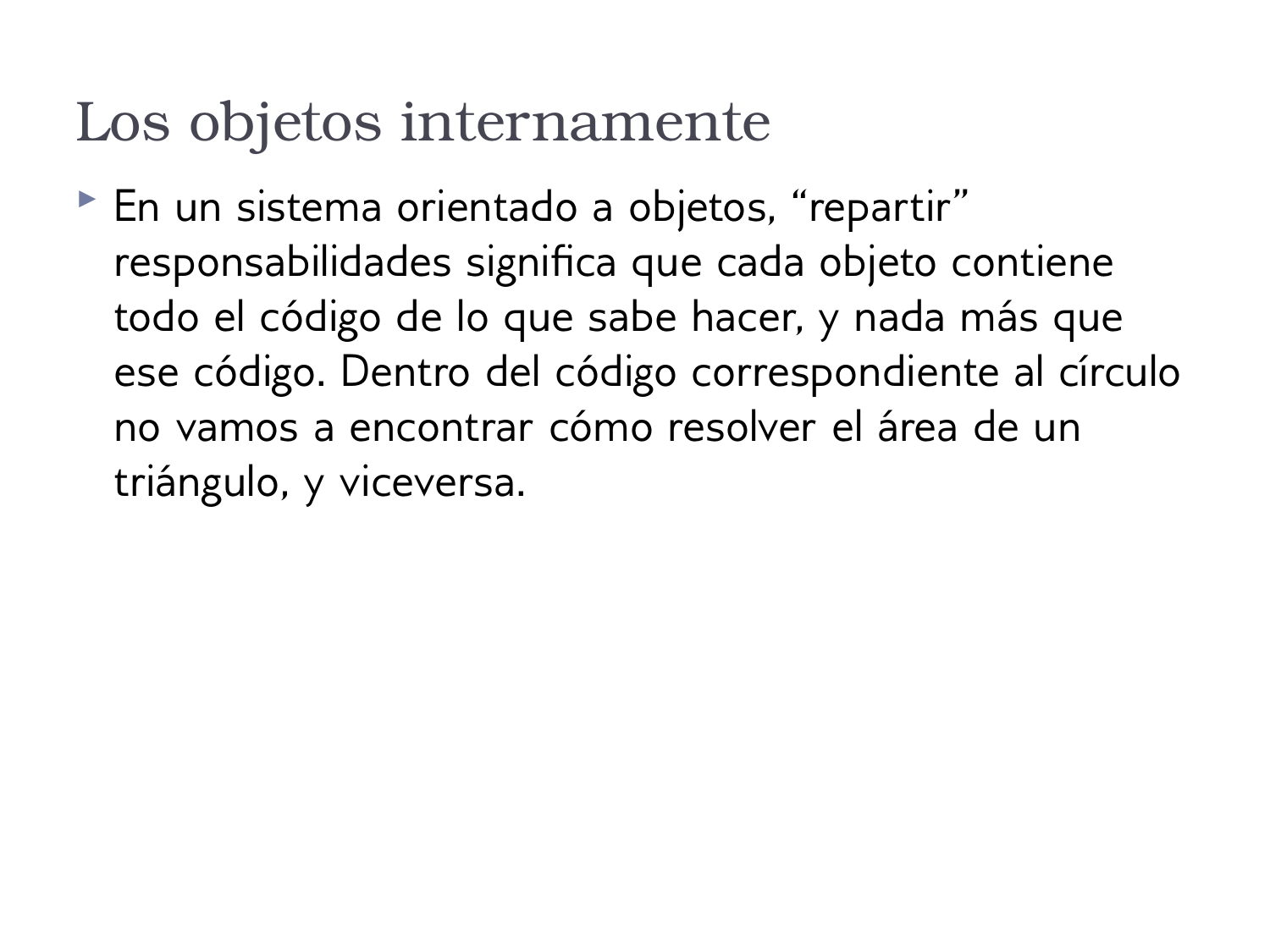

# Los objetos internamente
En un sistema orientado a objetos, “repartir” responsabilidades significa que cada objeto contiene todo el código de lo que sabe hacer, y nada más que ese código. Dentro del código correspondiente al círculo no vamos a encontrar cómo resolver el área de un triángulo, y viceversa.